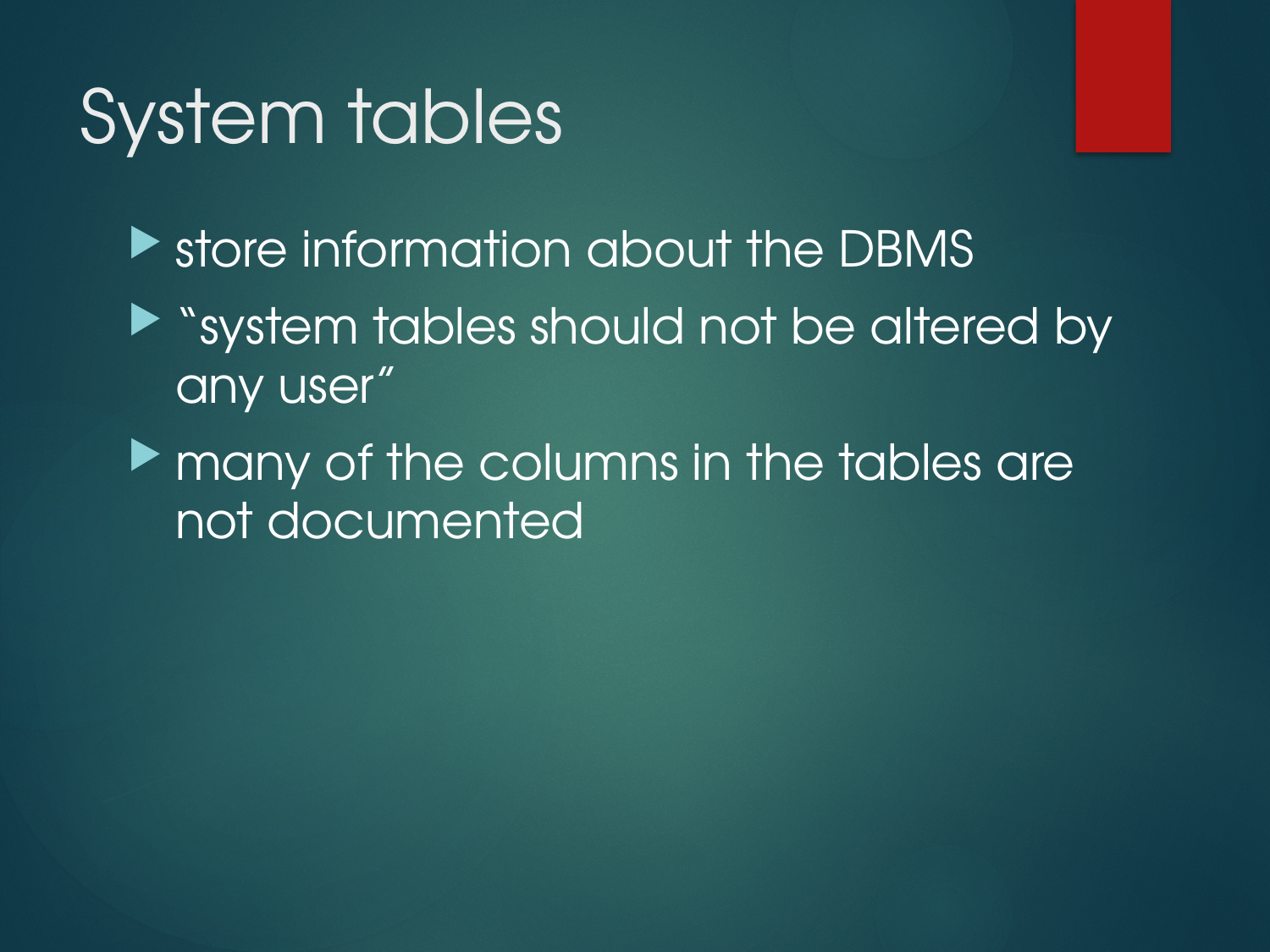

# System tables
store information about the DBMS
“system tables should not be altered by any user”
many of the columns in the tables are not documented